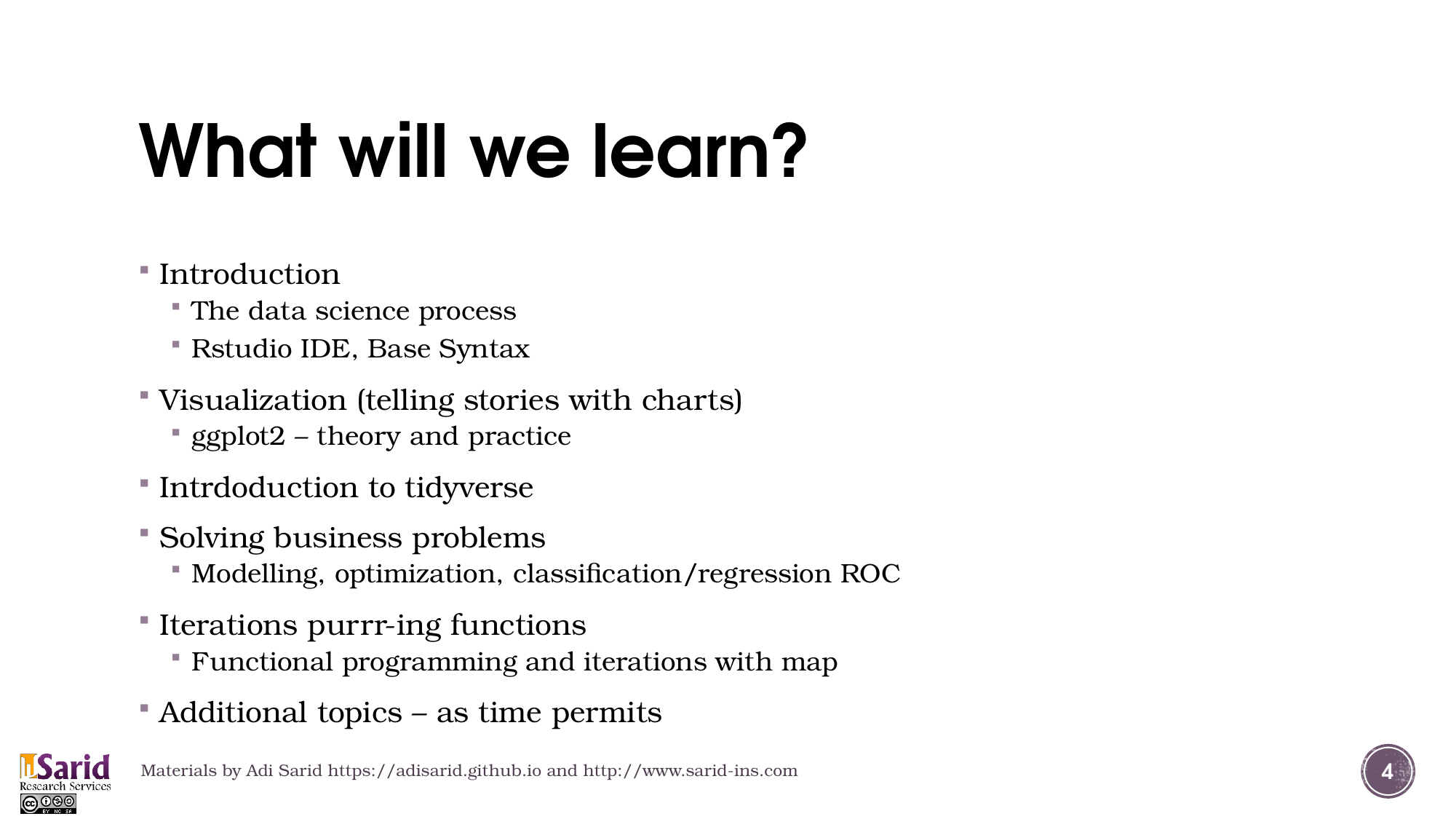

# What will we learn?
Introduction
The data science process
Rstudio IDE, Base Syntax
Visualization (telling stories with charts)
ggplot2 – theory and practice
Intrdoduction to tidyverse
Solving business problems
Modelling, optimization, classification/regression ROC
Iterations purrr-ing functions
Functional programming and iterations with map
Additional topics – as time permits
Materials by Adi Sarid https://adisarid.github.io and http://www.sarid-ins.com
4